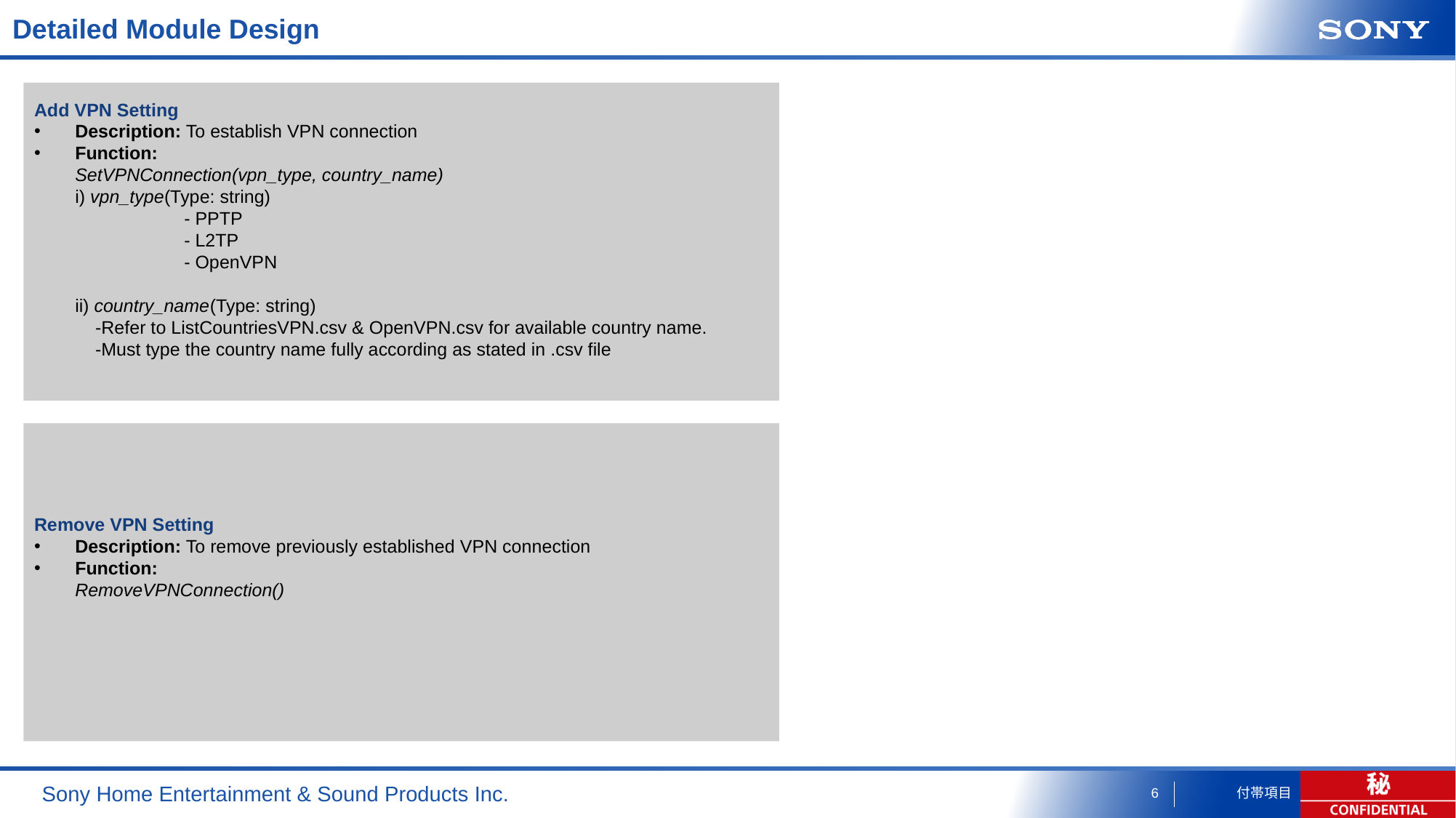

# Detailed Module Design
Add VPN Setting
Description: To establish VPN connection
Function:
SetVPNConnection(vpn_type, country_name)
i) vpn_type(Type: string)
	- PPTP
	- L2TP
	- OpenVPN
ii) country_name(Type: string)
    -Refer to ListCountriesVPN.csv & OpenVPN.csv for available country name.
    -Must type the country name fully according as stated in .csv file
Remove VPN Setting
Description: To remove previously established VPN connection
Function:
RemoveVPNConnection()